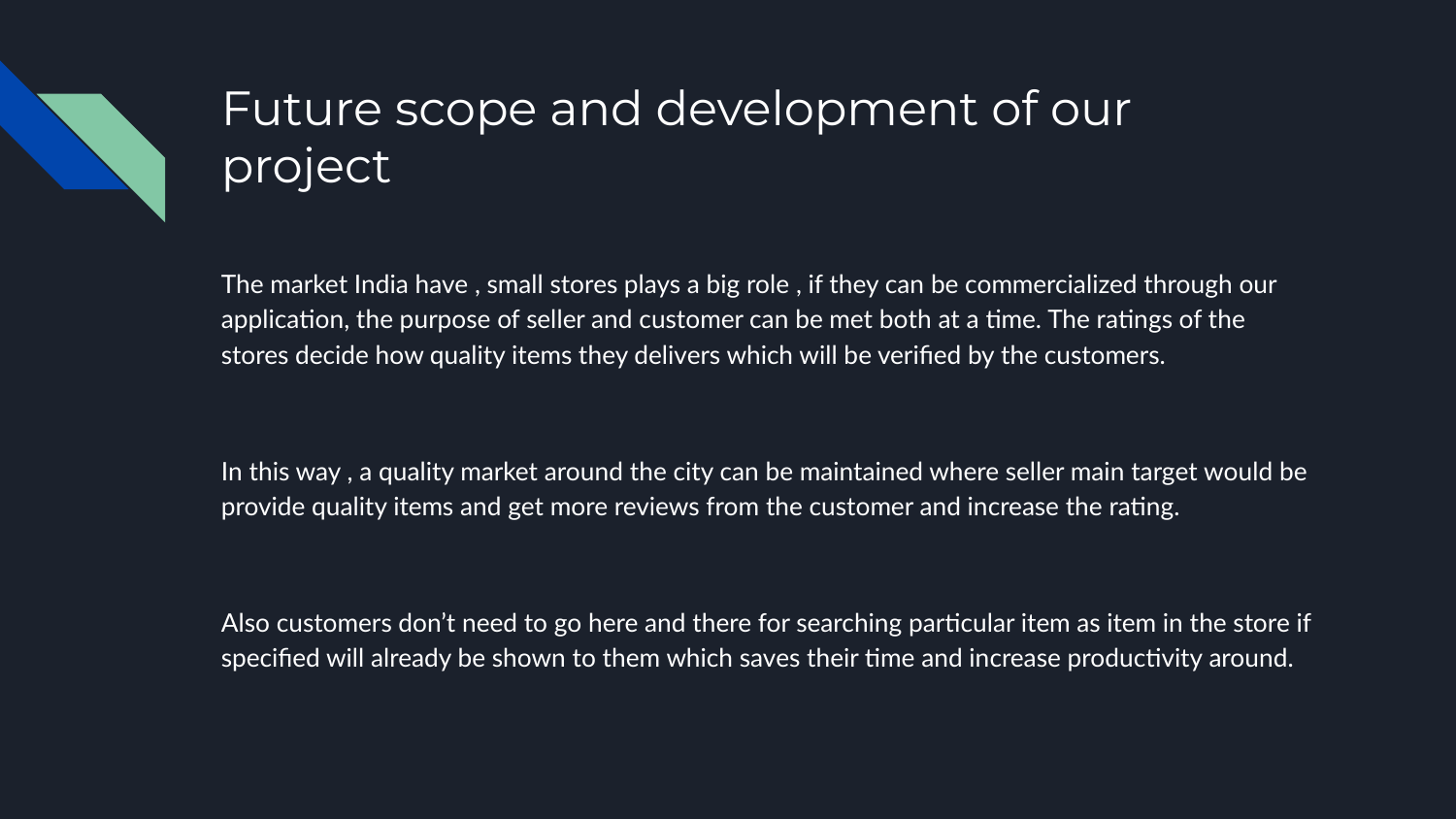

# Future scope and development of our project
The market India have , small stores plays a big role , if they can be commercialized through our application, the purpose of seller and customer can be met both at a time. The ratings of the stores decide how quality items they delivers which will be verified by the customers.

In this way , a quality market around the city can be maintained where seller main target would be provide quality items and get more reviews from the customer and increase the rating.

Also customers don’t need to go here and there for searching particular item as item in the store if specified will already be shown to them which saves their time and increase productivity around.